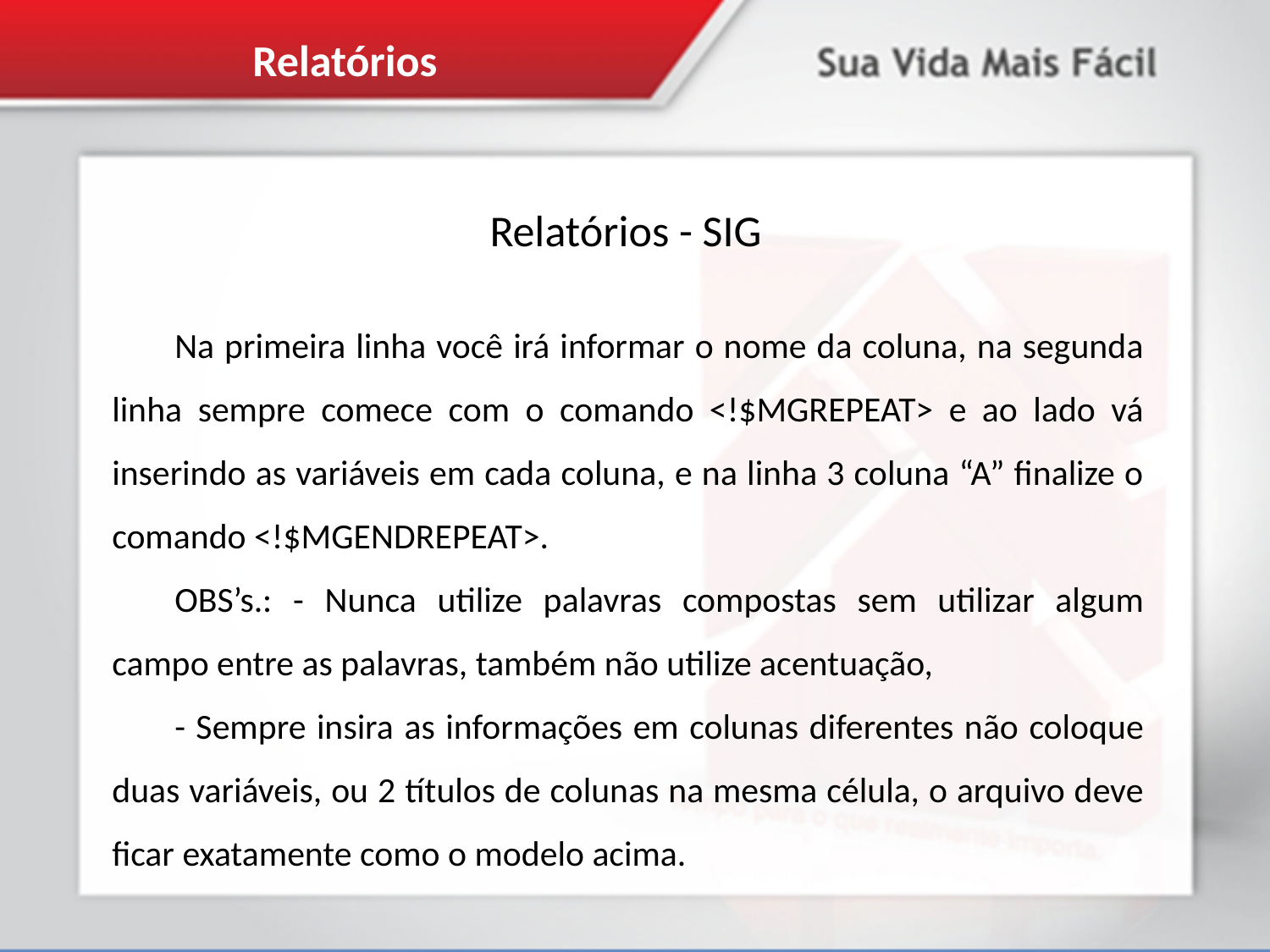

Relatórios
Relatórios - SIG
Na primeira linha você irá informar o nome da coluna, na segunda linha sempre comece com o comando <!$MGREPEAT> e ao lado vá inserindo as variáveis em cada coluna, e na linha 3 coluna “A” finalize o comando <!$MGENDREPEAT>.
OBS’s.: - Nunca utilize palavras compostas sem utilizar algum campo entre as palavras, também não utilize acentuação,
- Sempre insira as informações em colunas diferentes não coloque duas variáveis, ou 2 títulos de colunas na mesma célula, o arquivo deve ficar exatamente como o modelo acima.